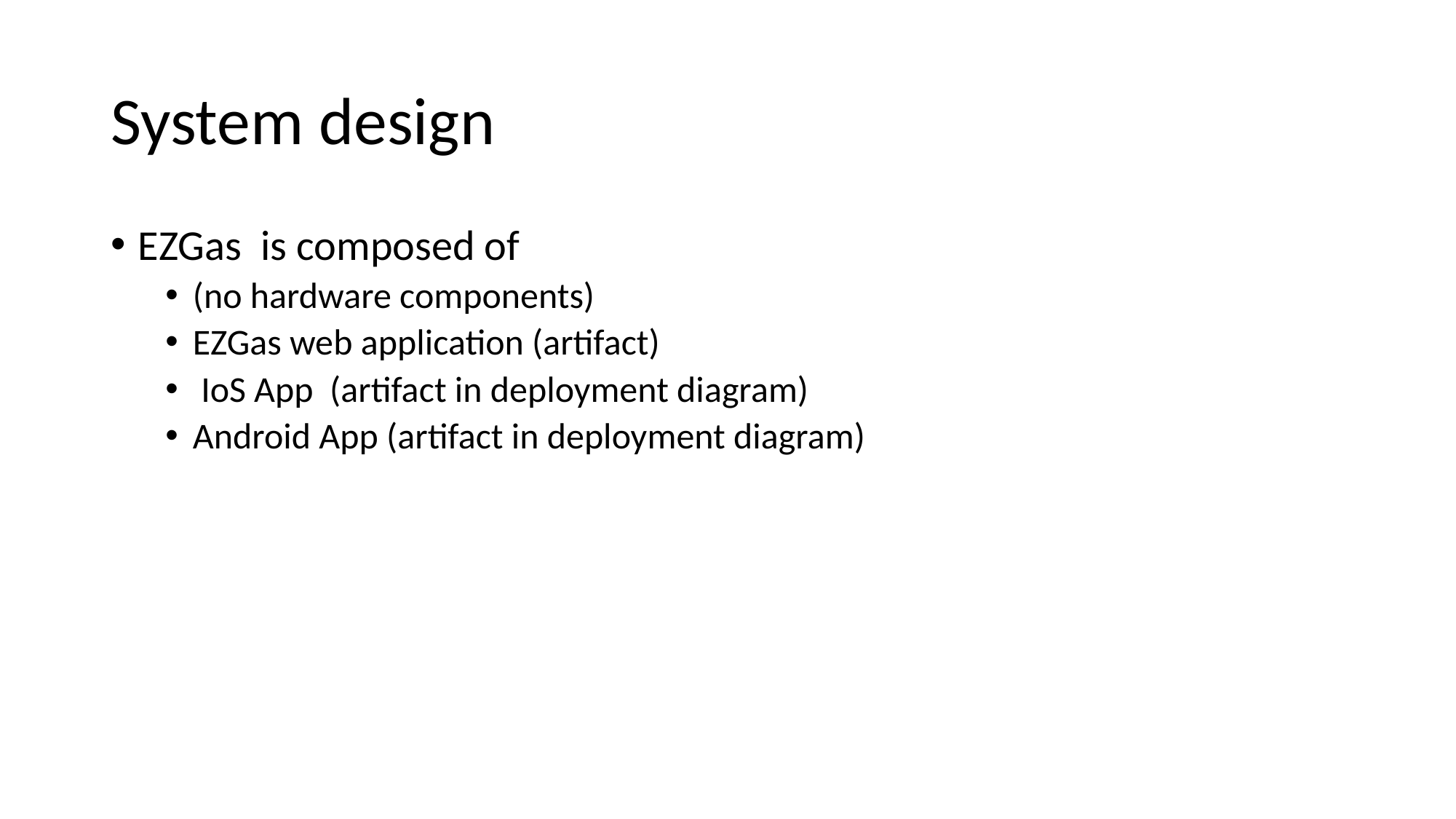

# System design
EZGas  is composed of
(no hardware components)
EZGas web application (artifact)
 IoS App  (artifact in deployment diagram)
Android App (artifact in deployment diagram)